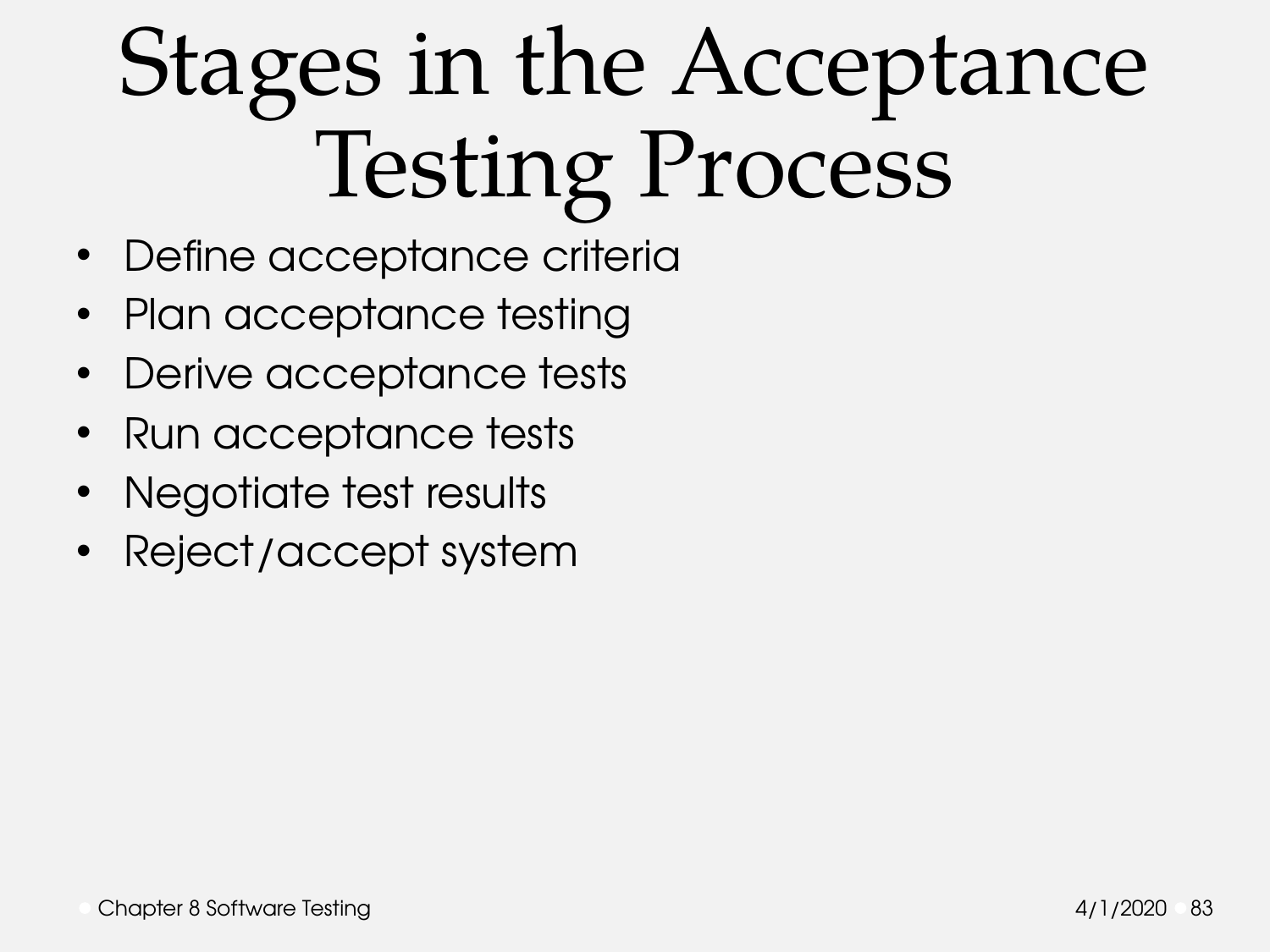

# Stages in the Acceptance Testing Process
Define acceptance criteria
Plan acceptance testing
Derive acceptance tests
Run acceptance tests
Negotiate test results
Reject/accept system
Chapter 8 Software Testing
4/1/2020
83